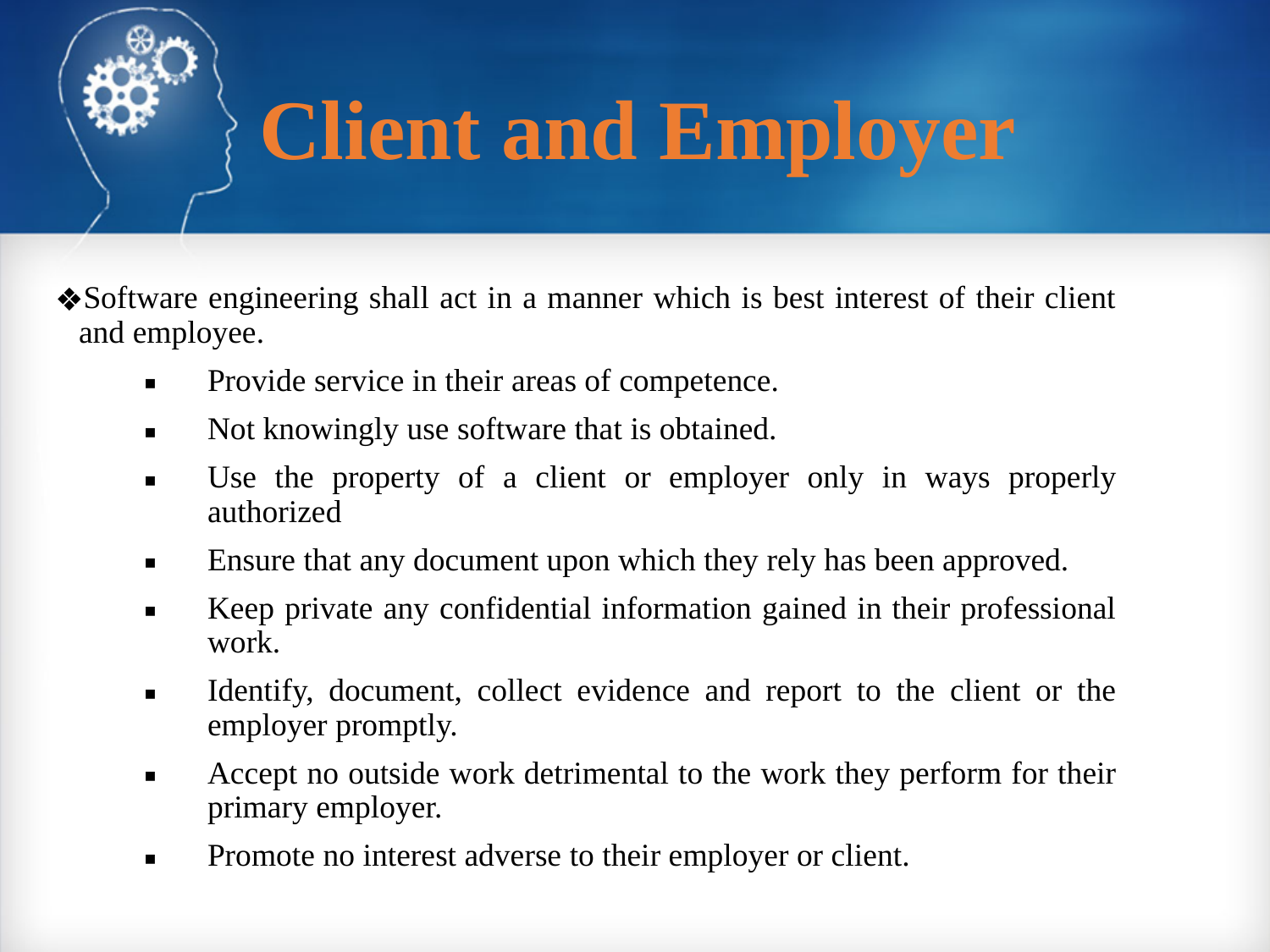

# Client and Employer
Software engineering shall act in a manner which is best interest of their client and employee.
Provide service in their areas of competence.
Not knowingly use software that is obtained.
Use the property of a client or employer only in ways properly authorized
Ensure that any document upon which they rely has been approved.
Keep private any confidential information gained in their professional work.
Identify, document, collect evidence and report to the client or the employer promptly.
Accept no outside work detrimental to the work they perform for their primary employer.
Promote no interest adverse to their employer or client.